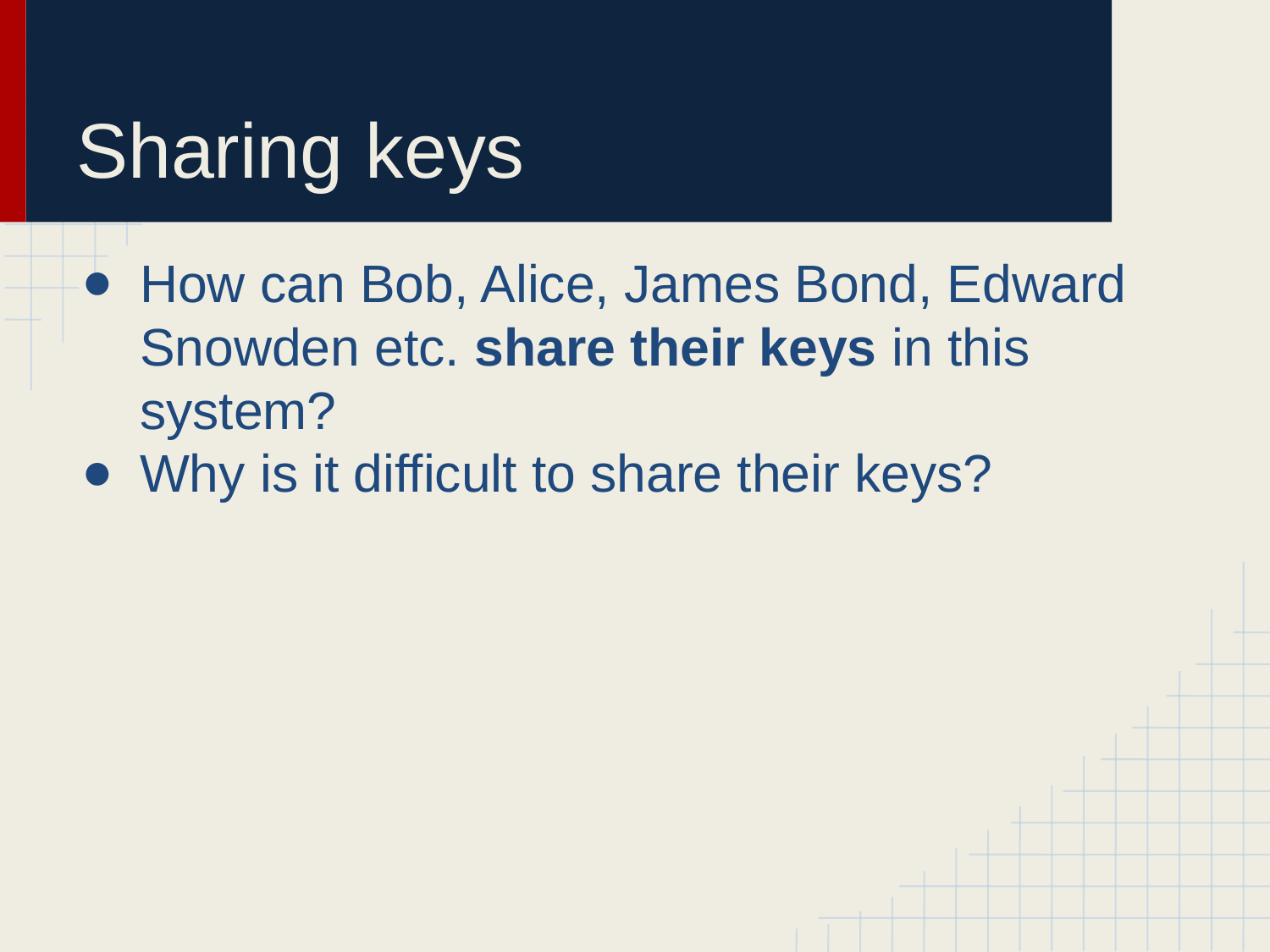

# Sharing keys
How can Bob, Alice, James Bond, Edward Snowden etc. share their keys in this system?
Why is it difficult to share their keys?